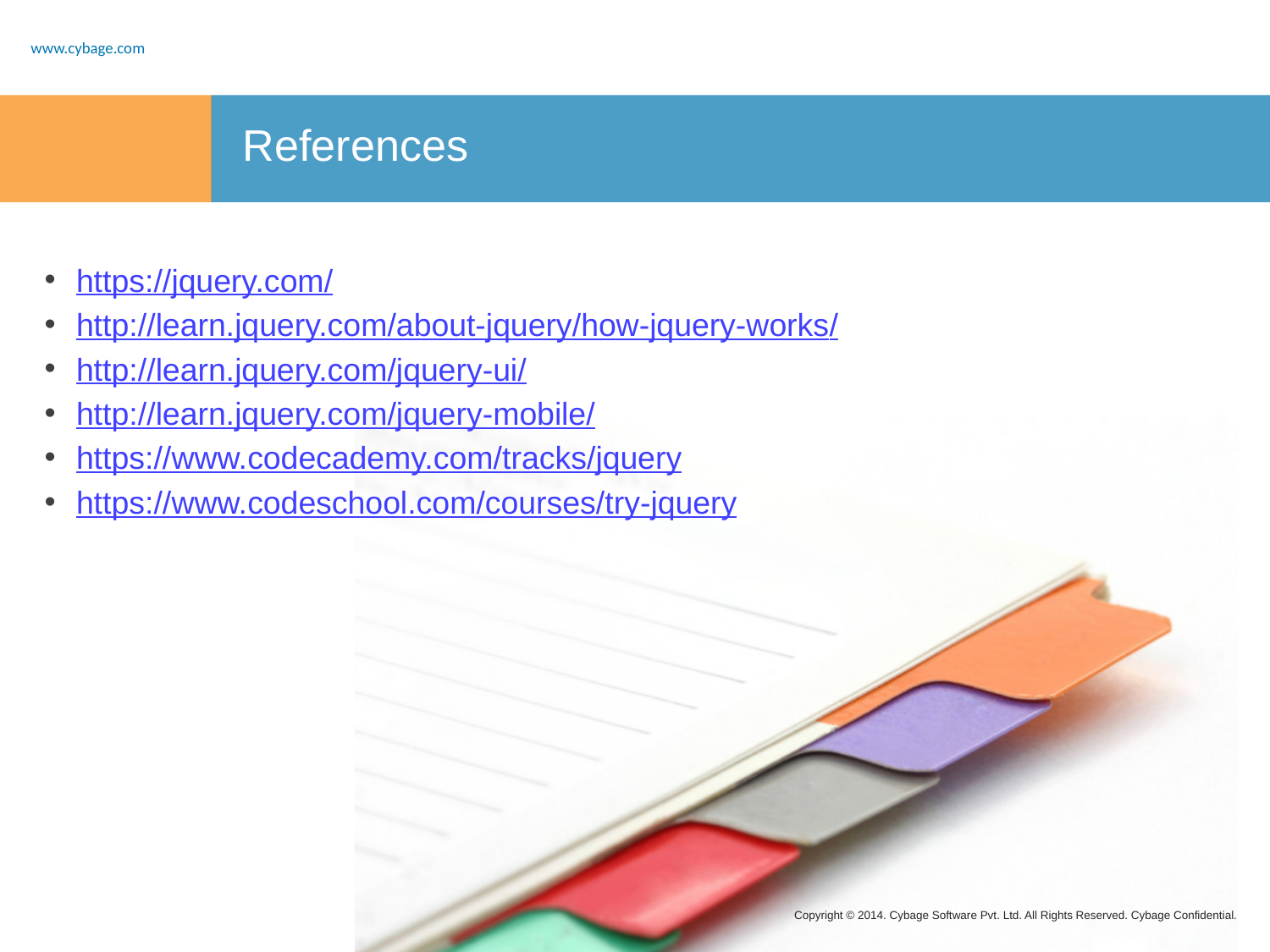

# References
https://jquery.com/
http://learn.jquery.com/about-jquery/how-jquery-works/
http://learn.jquery.com/jquery-ui/
http://learn.jquery.com/jquery-mobile/
https://www.codecademy.com/tracks/jquery
https://www.codeschool.com/courses/try-jquery